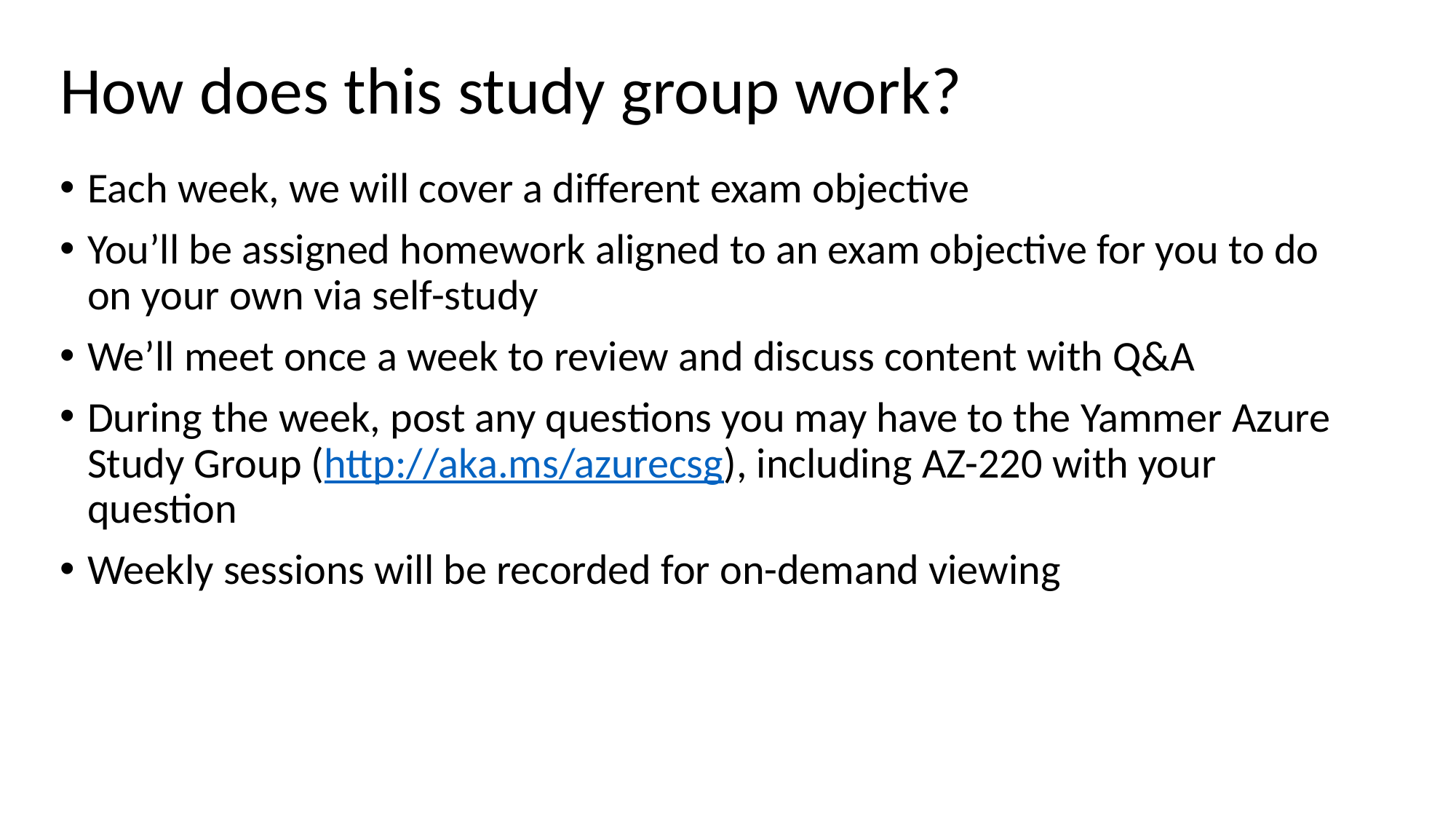

# How does this study group work?
Each week, we will cover a different exam objective
You’ll be assigned homework aligned to an exam objective for you to do on your own via self-study
We’ll meet once a week to review and discuss content with Q&A
During the week, post any questions you may have to the Yammer Azure Study Group (http://aka.ms/azurecsg), including AZ-220 with your question
Weekly sessions will be recorded for on-demand viewing